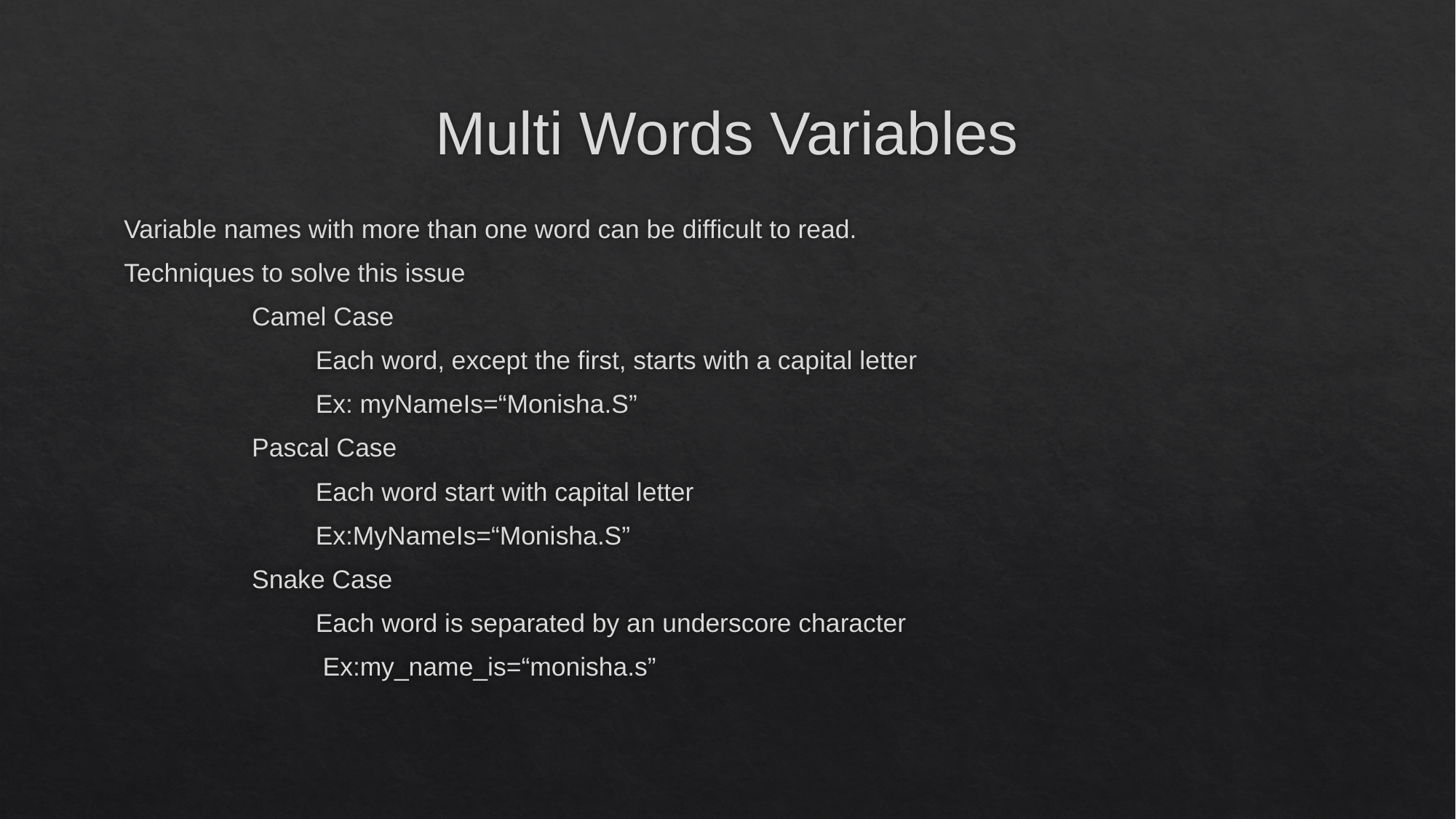

# Multi Words Variables
Variable names with more than one word can be difficult to read.
Techniques to solve this issue
                  Camel Case
                           Each word, except the first, starts with a capital letter
                           Ex: myNameIs=“Monisha.S”
                  Pascal Case
                           Each word start with capital letter
                           Ex:MyNameIs=“Monisha.S”
                  Snake Case
                           Each word is separated by an underscore character
                            Ex:my_name_is=“monisha.s”